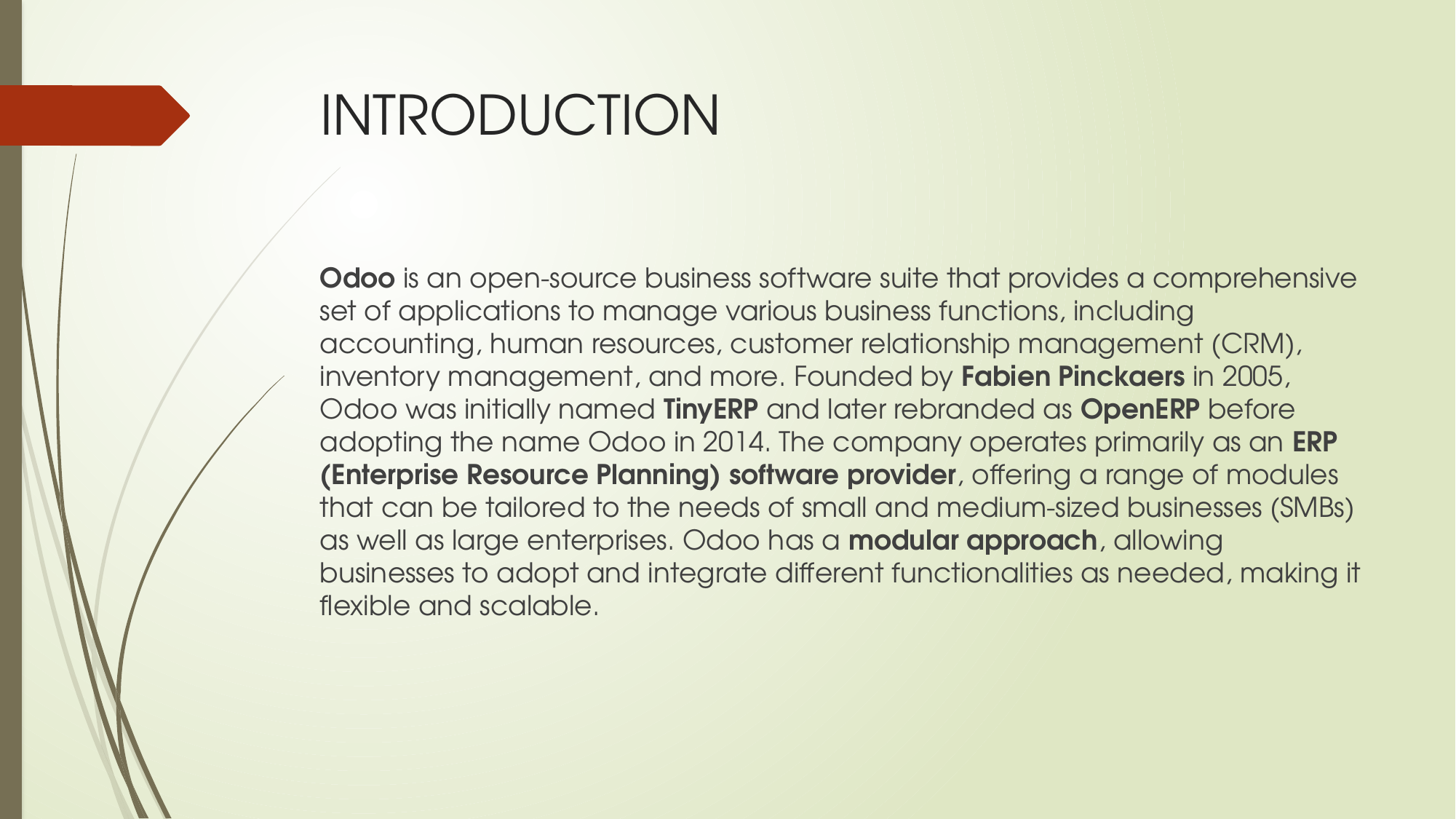

# INTRODUCTION
Odoo is an open-source business software suite that provides a comprehensive set of applications to manage various business functions, including accounting, human resources, customer relationship management (CRM), inventory management, and more. Founded by Fabien Pinckaers in 2005, Odoo was initially named TinyERP and later rebranded as OpenERP before adopting the name Odoo in 2014. The company operates primarily as an ERP (Enterprise Resource Planning) software provider, offering a range of modules that can be tailored to the needs of small and medium-sized businesses (SMBs) as well as large enterprises. Odoo has a modular approach, allowing businesses to adopt and integrate different functionalities as needed, making it flexible and scalable.